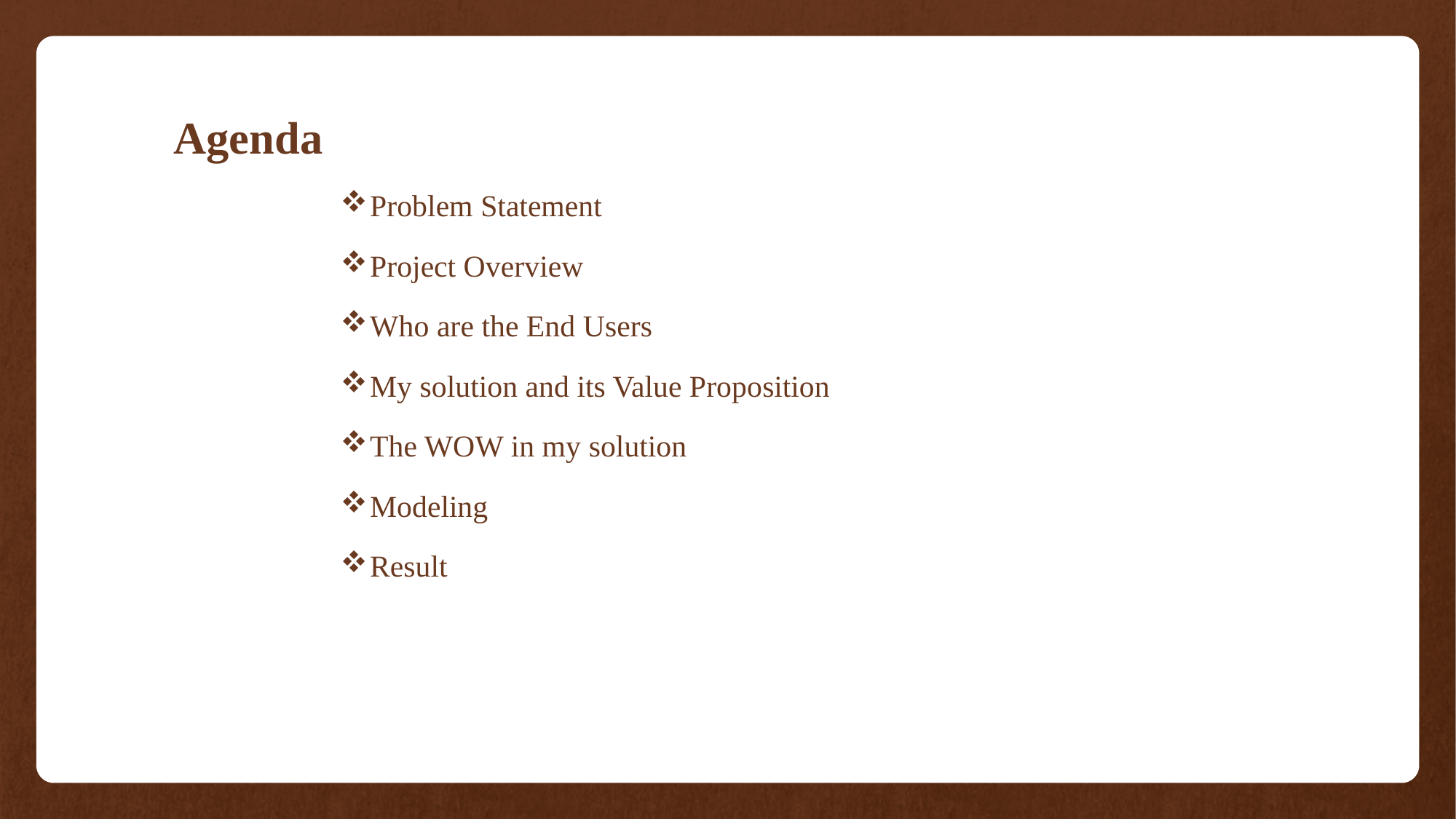

# Agenda
Problem Statement
Project Overview
Who are the End Users
My solution and its Value Proposition
The WOW in my solution
Modeling
Result